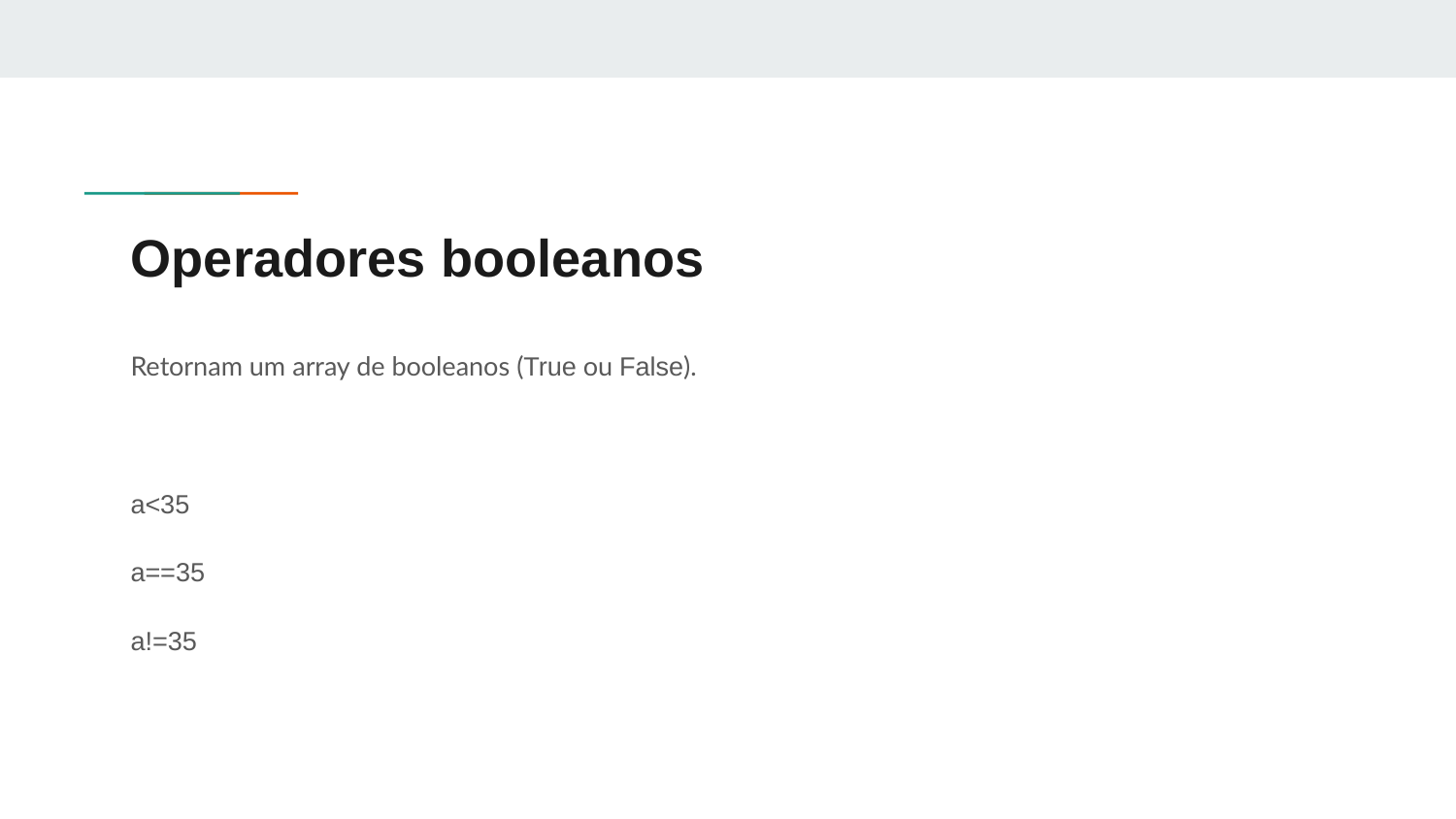

# Operadores booleanos
Retornam um array de booleanos (True ou False).

a<35
a==35
a!=35